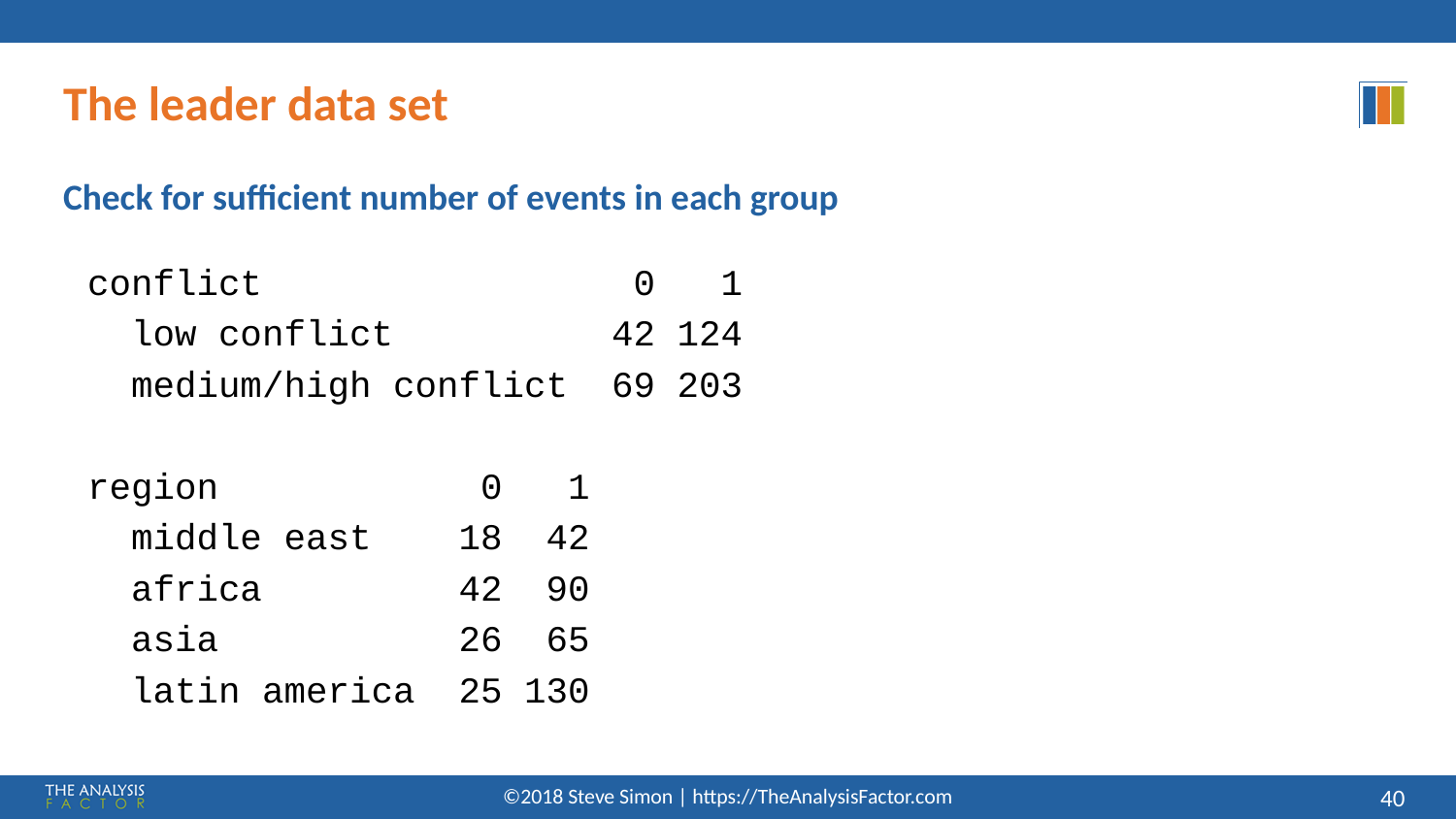

# The leader data set
Check for sufficient number of events in each group

conflict                 0   1
  low conflict          42 124
  medium/high conflict  69 203

region            0   1
  middle east    18  42
  africa         42  90
  asia           26  65
  latin america  25 130

©2018 Steve Simon | https://TheAnalysisFactor.com
40